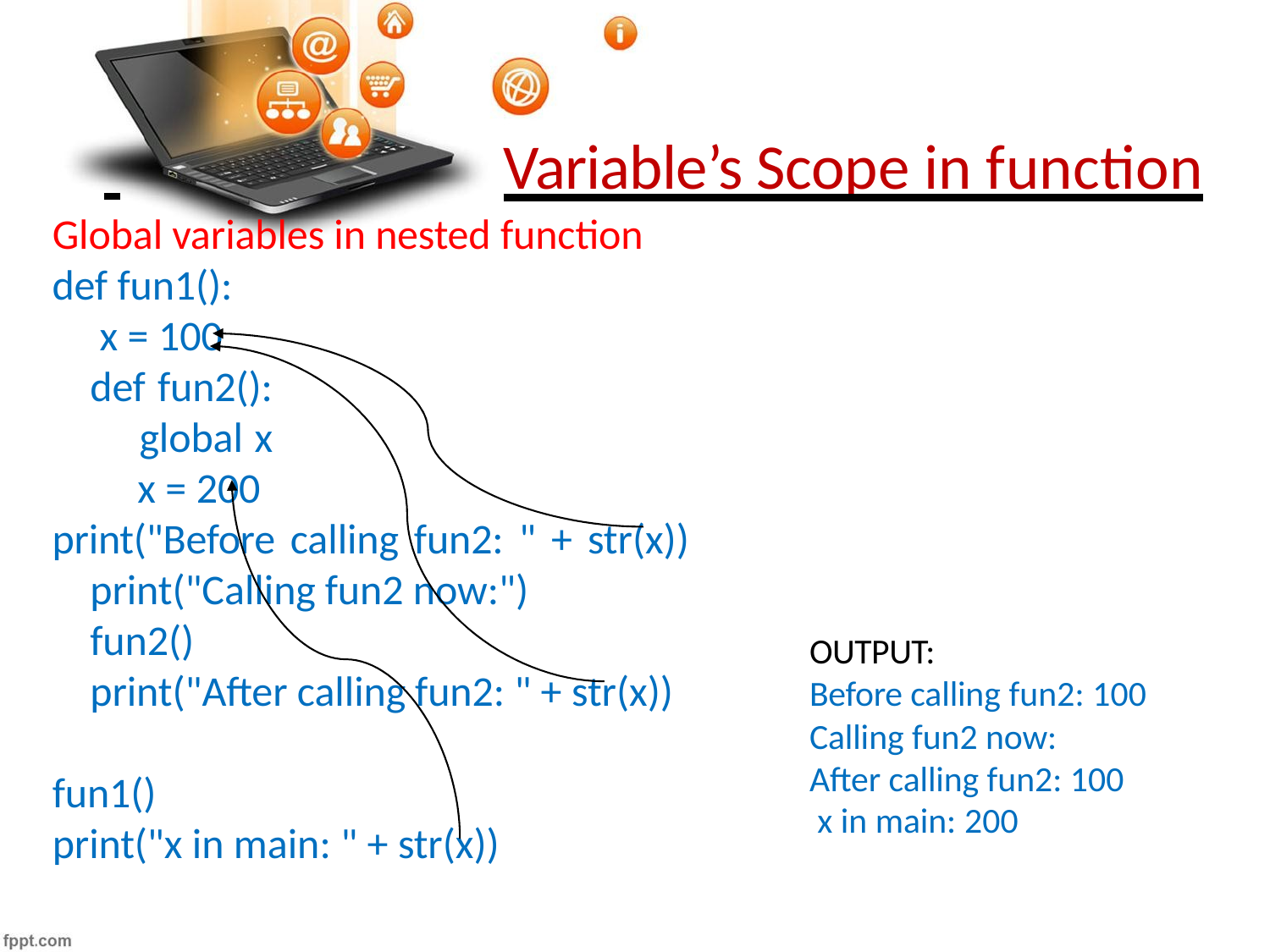

# Variable’s Scope in function
Global variables in nested function
def fun1():  x = 100
def fun2():  global x  x = 200
print("Before calling fun2: " + str(x))  print("Calling fun2 now:")

fun2()
print("After calling fun2: " + str(x))
OUTPUT:
Before calling fun2: 100
Calling fun2 now:  After calling fun2: 100  x in main: 200
fun1()
print("x in main: " + str(x))